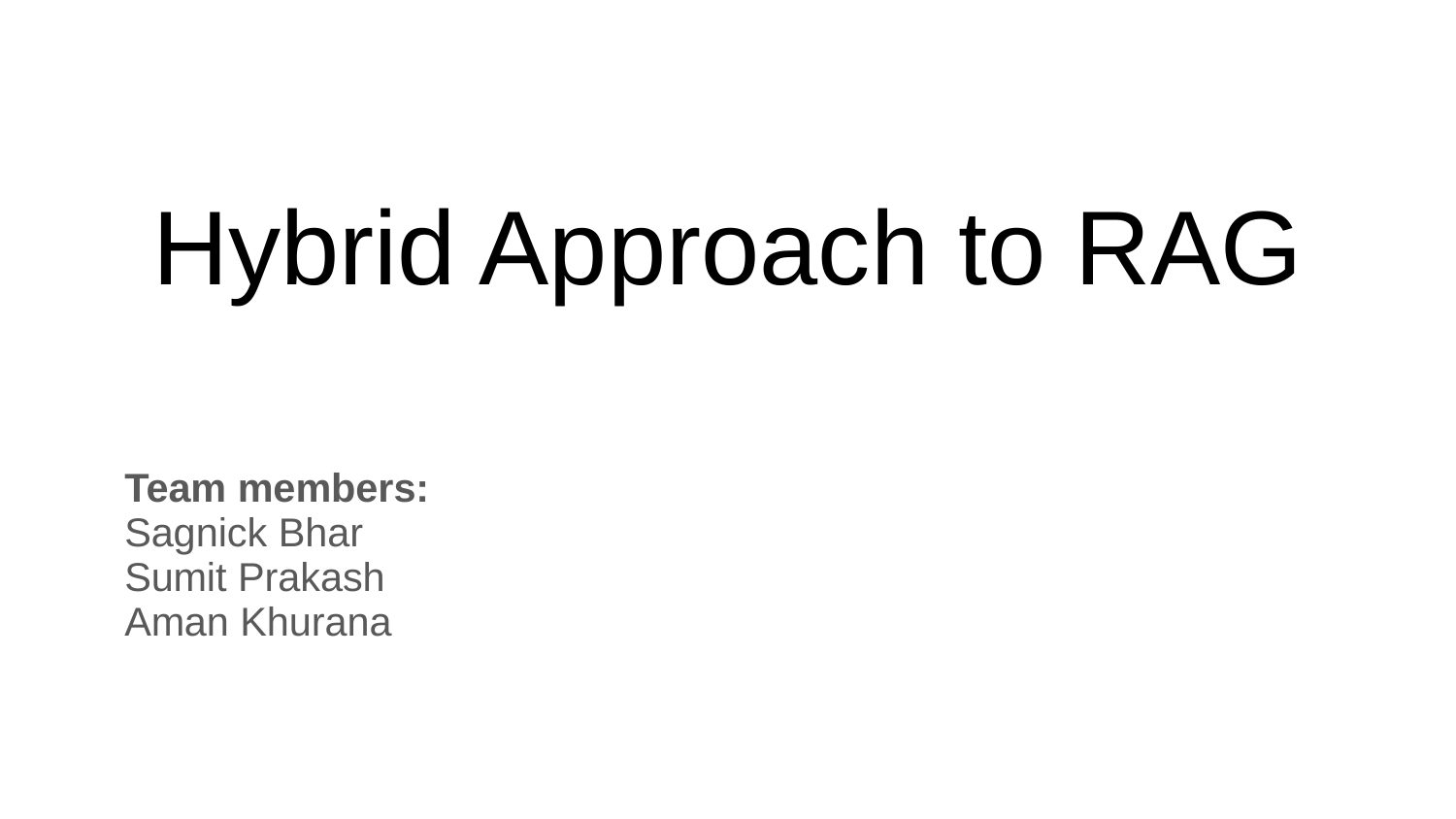

# Hybrid Approach to RAG
Team members:
Sagnick Bhar
Sumit Prakash
Aman Khurana